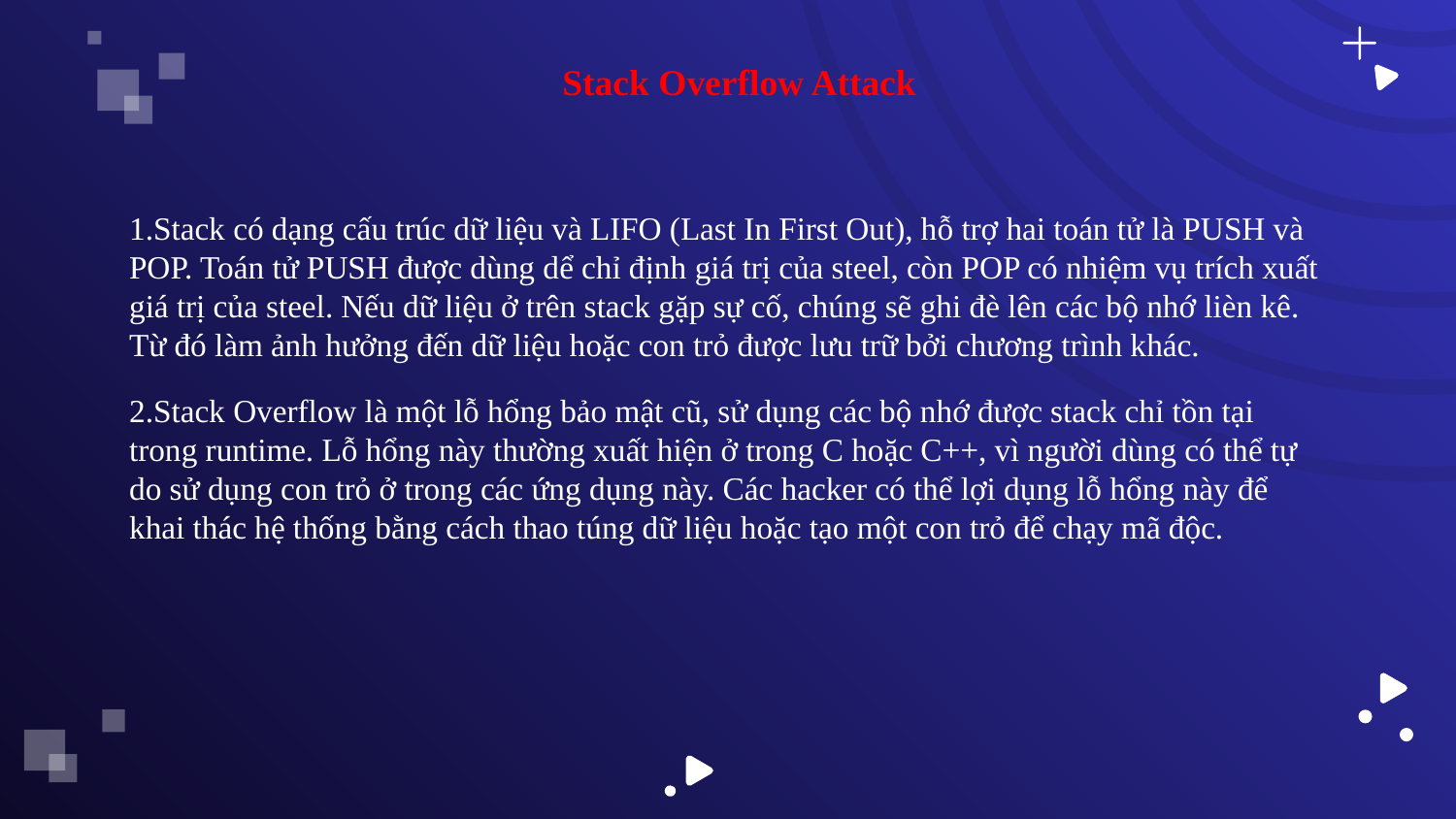

# Stack Overflow Attack
Stack có dạng cấu trúc dữ liệu và LIFO (Last In First Out), hỗ trợ hai toán tử là PUSH và POP. Toán tử PUSH được dùng dể chỉ định giá trị của steel, còn POP có nhiệm vụ trích xuất giá trị của steel. Nếu dữ liệu ở trên stack gặp sự cố, chúng sẽ ghi đè lên các bộ nhớ lièn kê. Từ đó làm ảnh hưởng đến dữ liệu hoặc con trỏ được lưu trữ bởi chương trình khác.
Stack Overflow là một lỗ hổng bảo mật cũ, sử dụng các bộ nhớ được stack chỉ tồn tại trong runtime. Lỗ hổng này thường xuất hiện ở trong C hoặc C++, vì người dùng có thể tự do sử dụng con trỏ ở trong các ứng dụng này. Các hacker có thể lợi dụng lỗ hổng này để khai thác hệ thống bằng cách thao túng dữ liệu hoặc tạo một con trỏ để chạy mã độc.